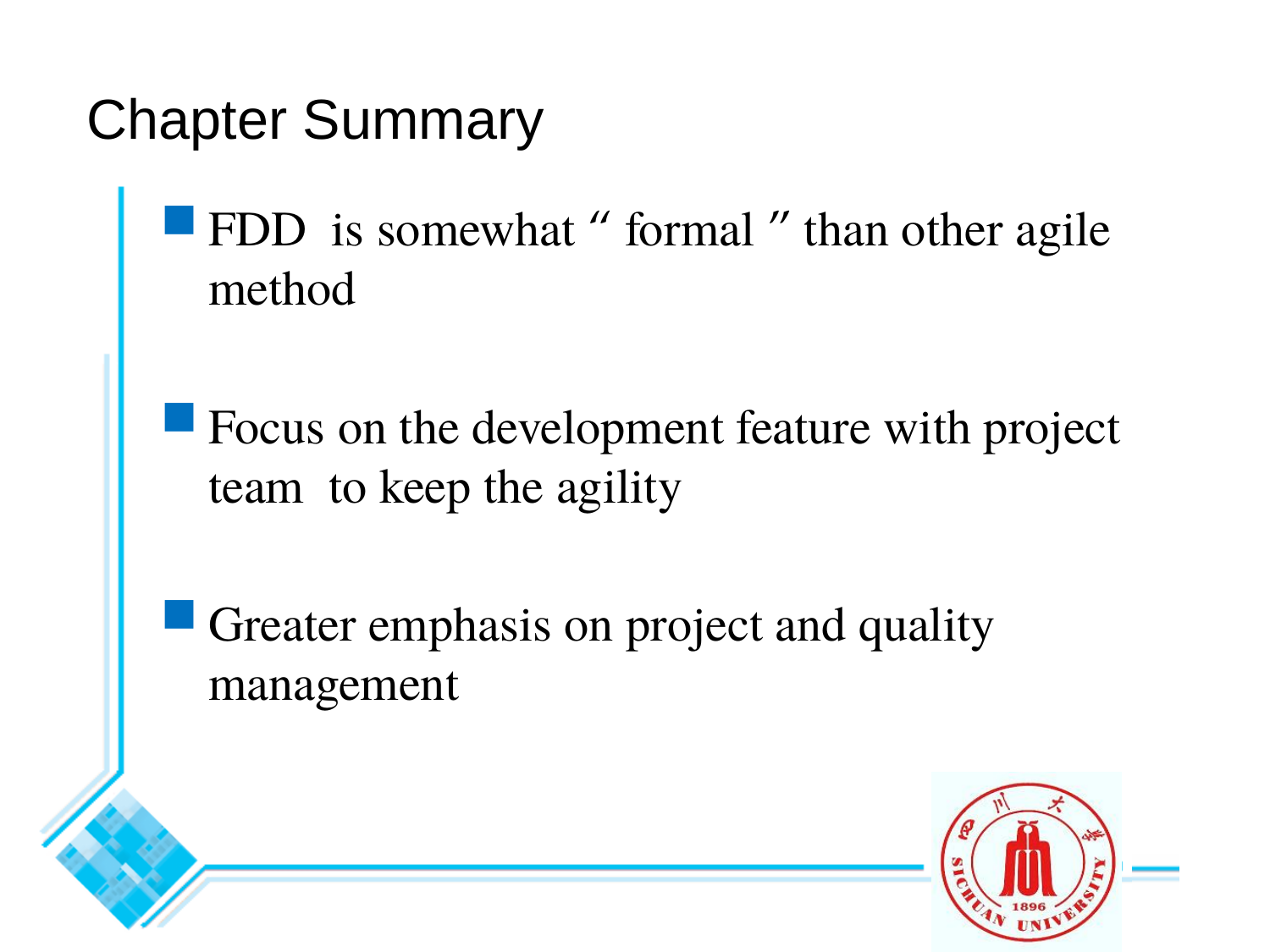

Chapter Summary
FDD  is somewhat “ formal ” than other agile method

Focus on the development feature with project team  to keep the agility

Greater emphasis on project and quality management